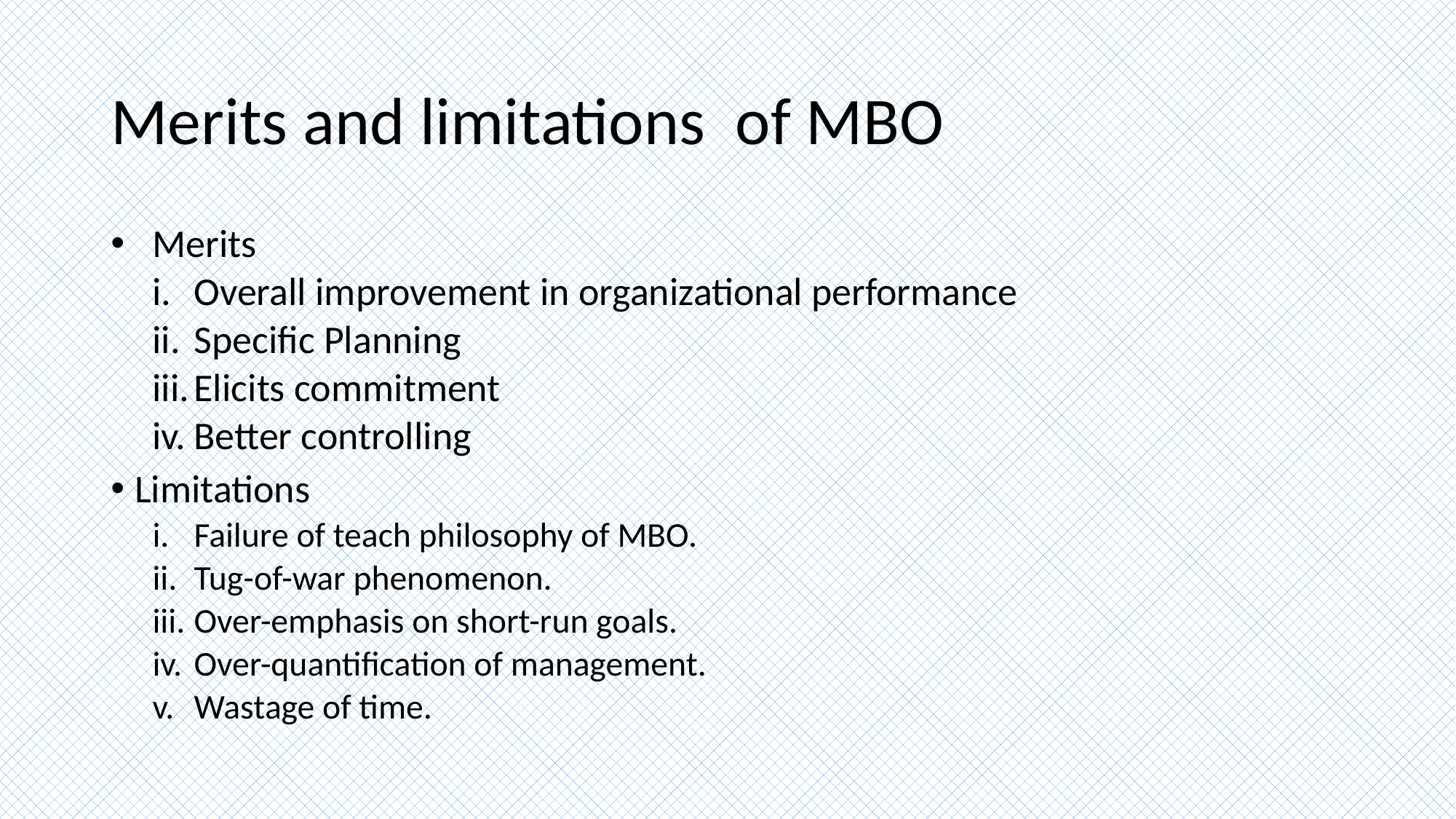

# Merits and limitations  of MBO
Merits
Overall improvement in organizational performance
Specific Planning
Elicits commitment
Better controlling
Limitations
Failure of teach philosophy of MBO.
Tug-of-war phenomenon.
Over-emphasis on short-run goals.
Over-quantification of management.
Wastage of time.